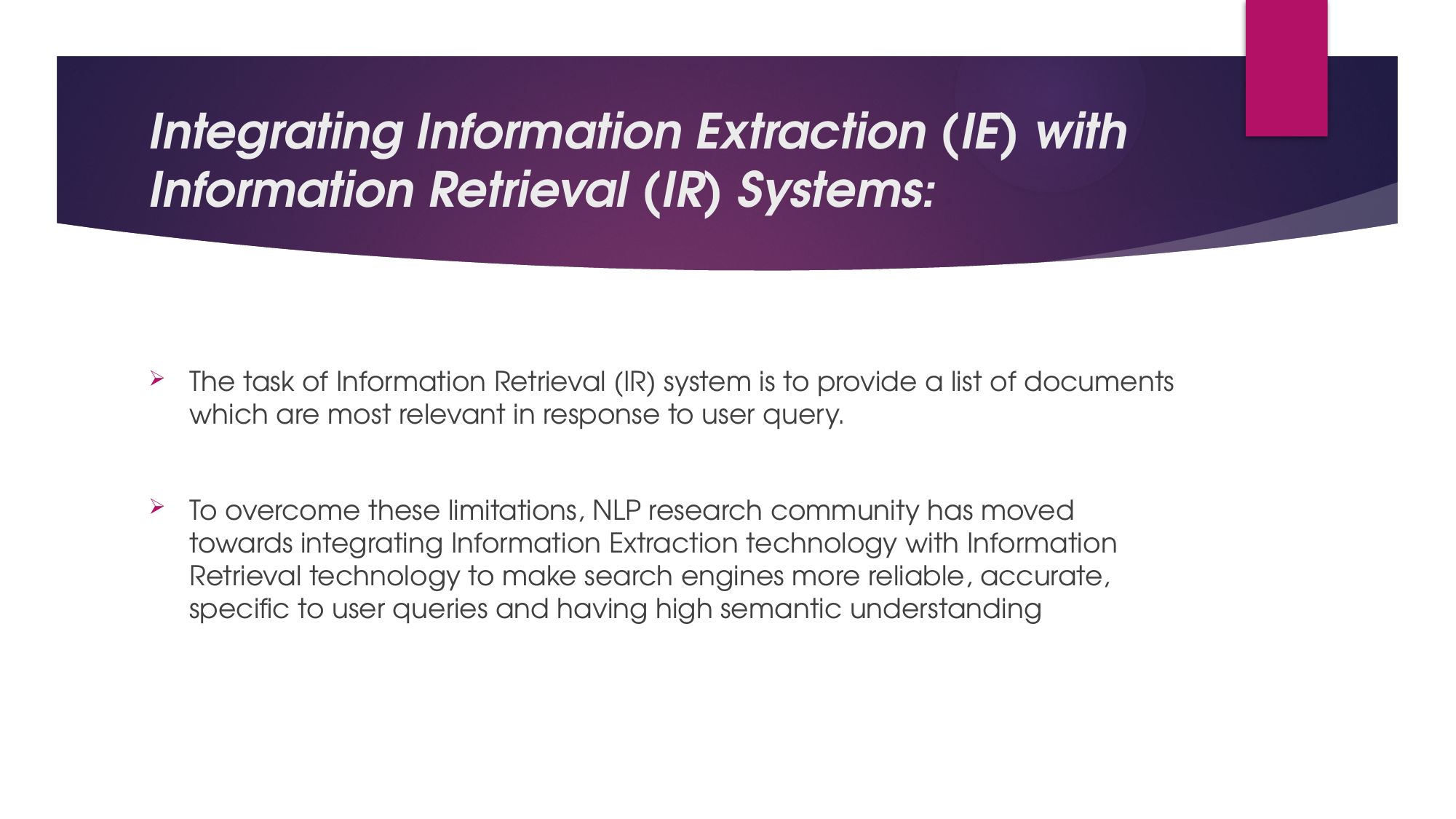

# Integrating Information Extraction (IE) with Information Retrieval (IR) Systems:

The task of Information Retrieval (IR) system is to provide a list of documents which are most relevant in response to user query.

To overcome these limitations, NLP research community has moved towards integrating Information Extraction technology with Information Retrieval technology to make search engines more reliable, accurate, specific to user queries and having high semantic understanding